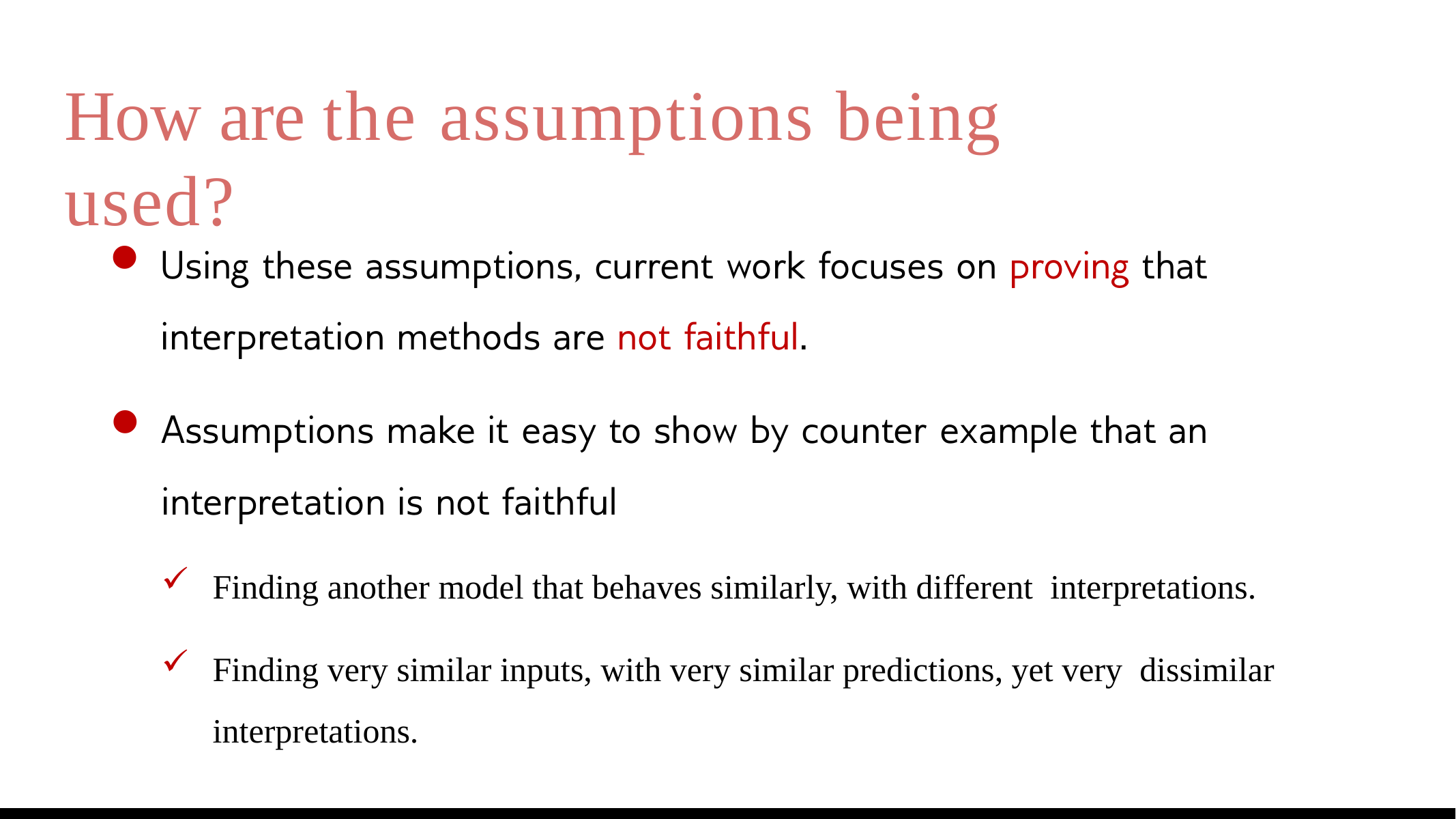

# How are the assumptions being used?
Using these assumptions, current work focuses on proving that  interpretation methods are not faithful.
Assumptions make it easy to show by counter example that an  interpretation is not faithful
Finding another model that behaves similarly, with different  interpretations.
Finding very similar inputs, with very similar predictions, yet very  dissimilar interpretations.